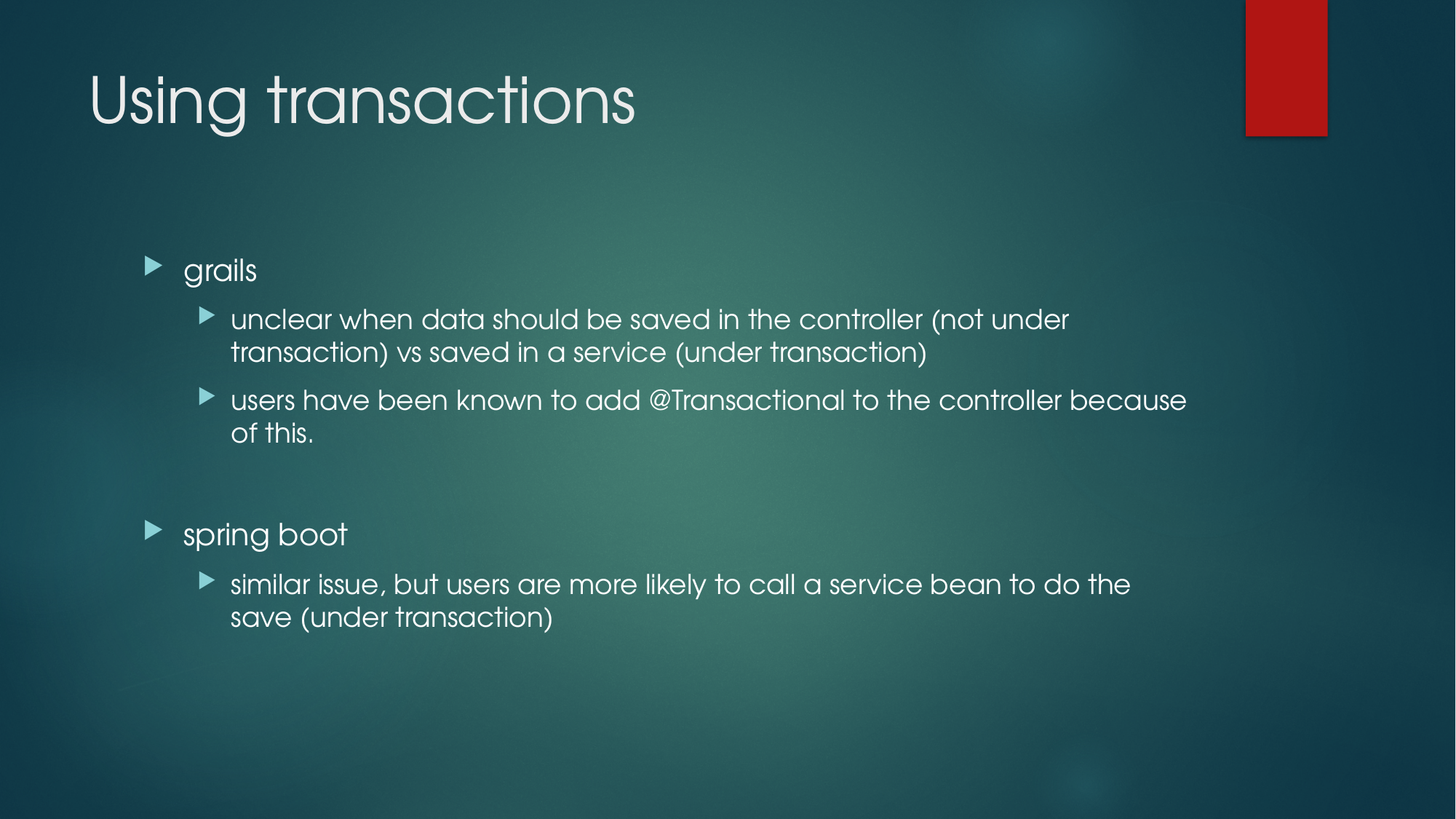

# Using transactions
grails
unclear when data should be saved in the controller (not under transaction) vs saved in a service (under transaction)
users have been known to add @Transactional to the controller because of this.

spring boot
similar issue, but users are more likely to call a service bean to do the save (under transaction)